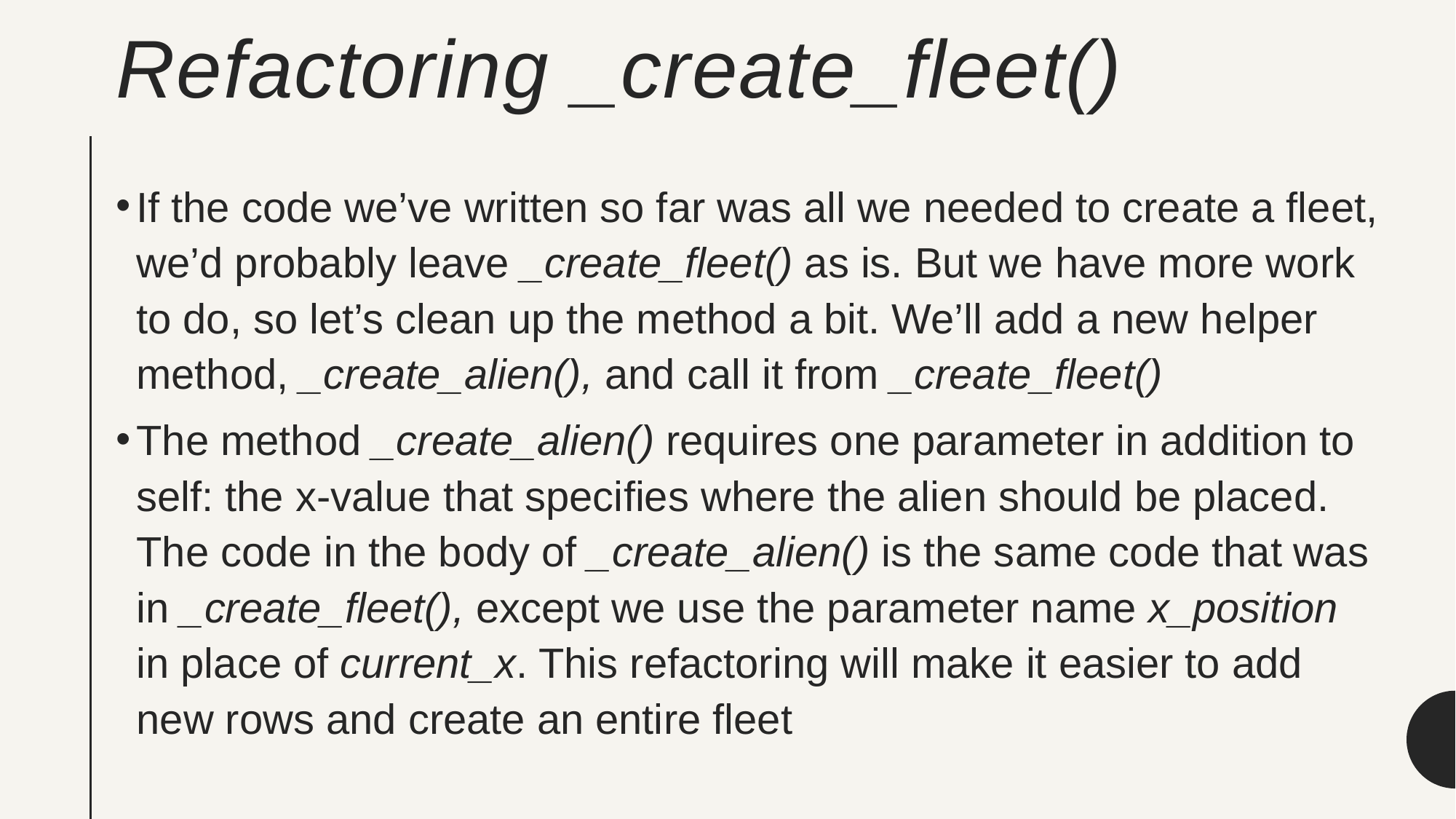

# Refactoring _create_fleet()
If the code we’ve written so far was all we needed to create a fleet, we’d probably leave _create_fleet() as is. But we have more work to do, so let’s clean up the method a bit. We’ll add a new helper method, _create_alien(), and call it from _create_fleet()
The method _create_alien() requires one parameter in addition to self: the x-value that specifies where the alien should be placed. The code in the body of _create_alien() is the same code that was in _create_fleet(), except we use the parameter name x_position in place of current_x. This refactoring will make it easier to add new rows and create an entire fleet